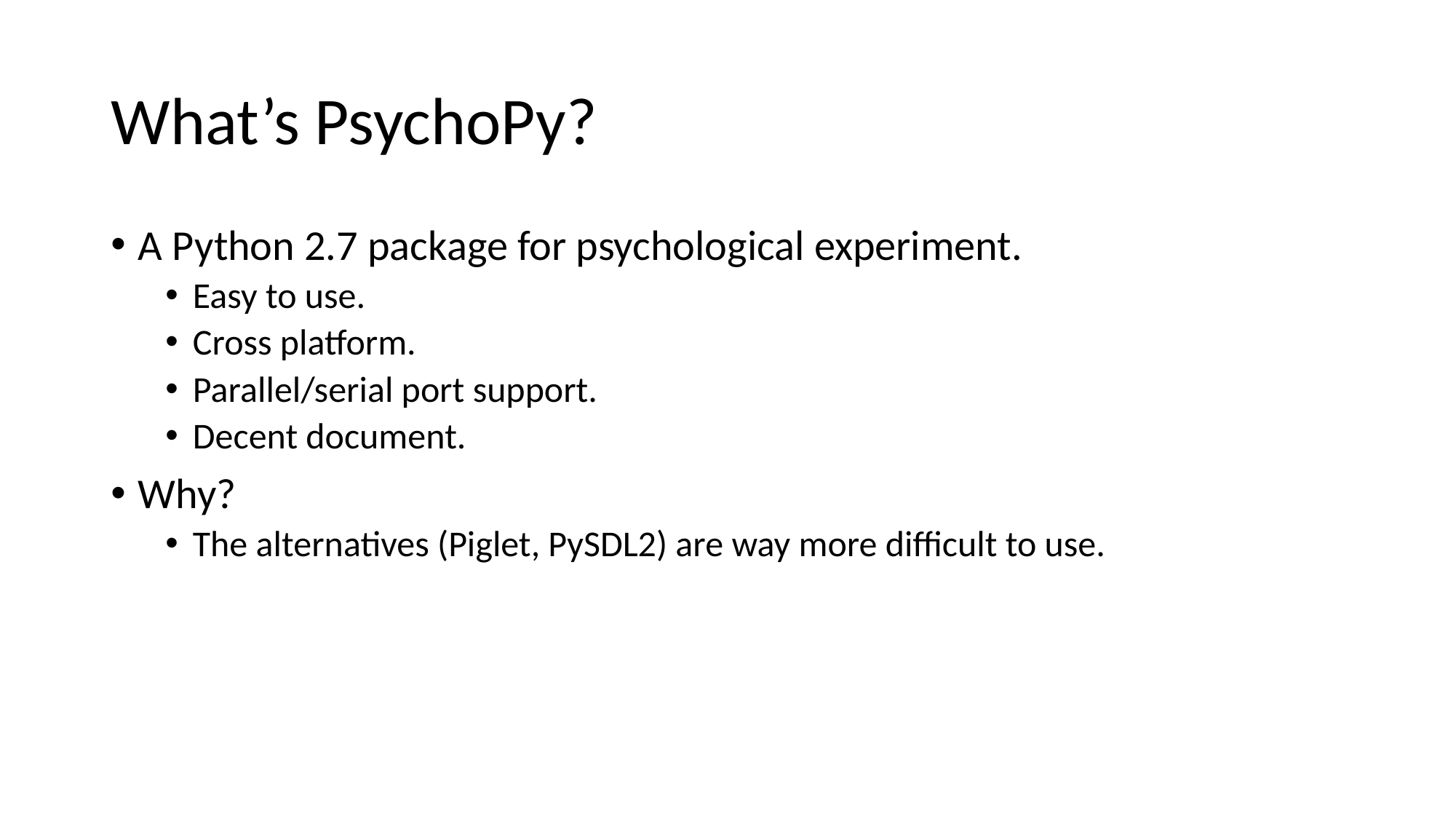

# What’s PsychoPy?
A Python 2.7 package for psychological experiment.
Easy to use.
Cross platform.
Parallel/serial port support.
Decent document.
Why?
The alternatives (Piglet, PySDL2) are way more difficult to use.